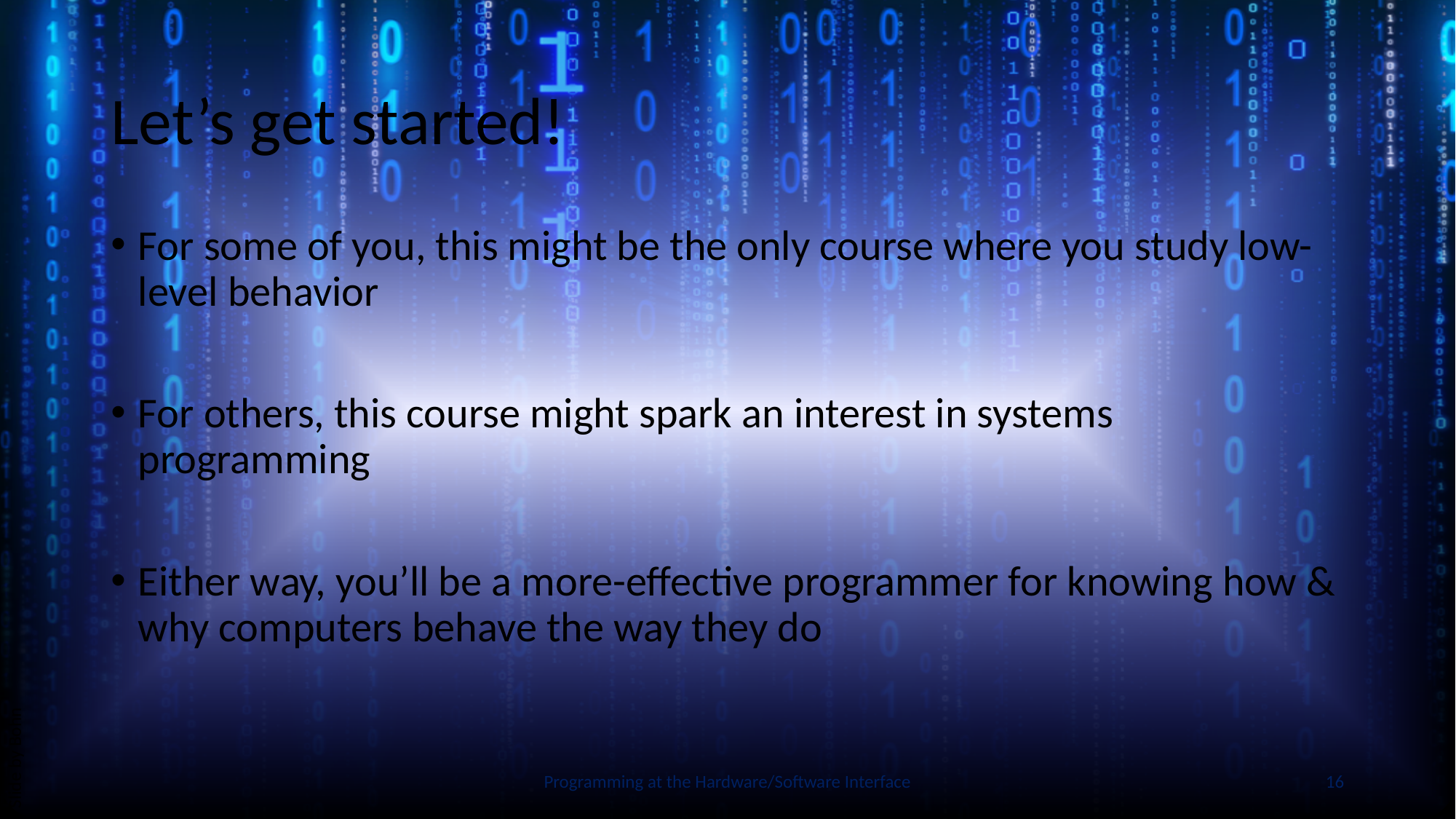

# Let’s get started!
For some of you, this might be the only course where you study low-level behavior

For others, this course might spark an interest in systems programming

Either way, you’ll be a more-effective programmer for knowing how & why computers behave the way they do
Slide by Bohn
Programming at the Hardware/Software Interface
16